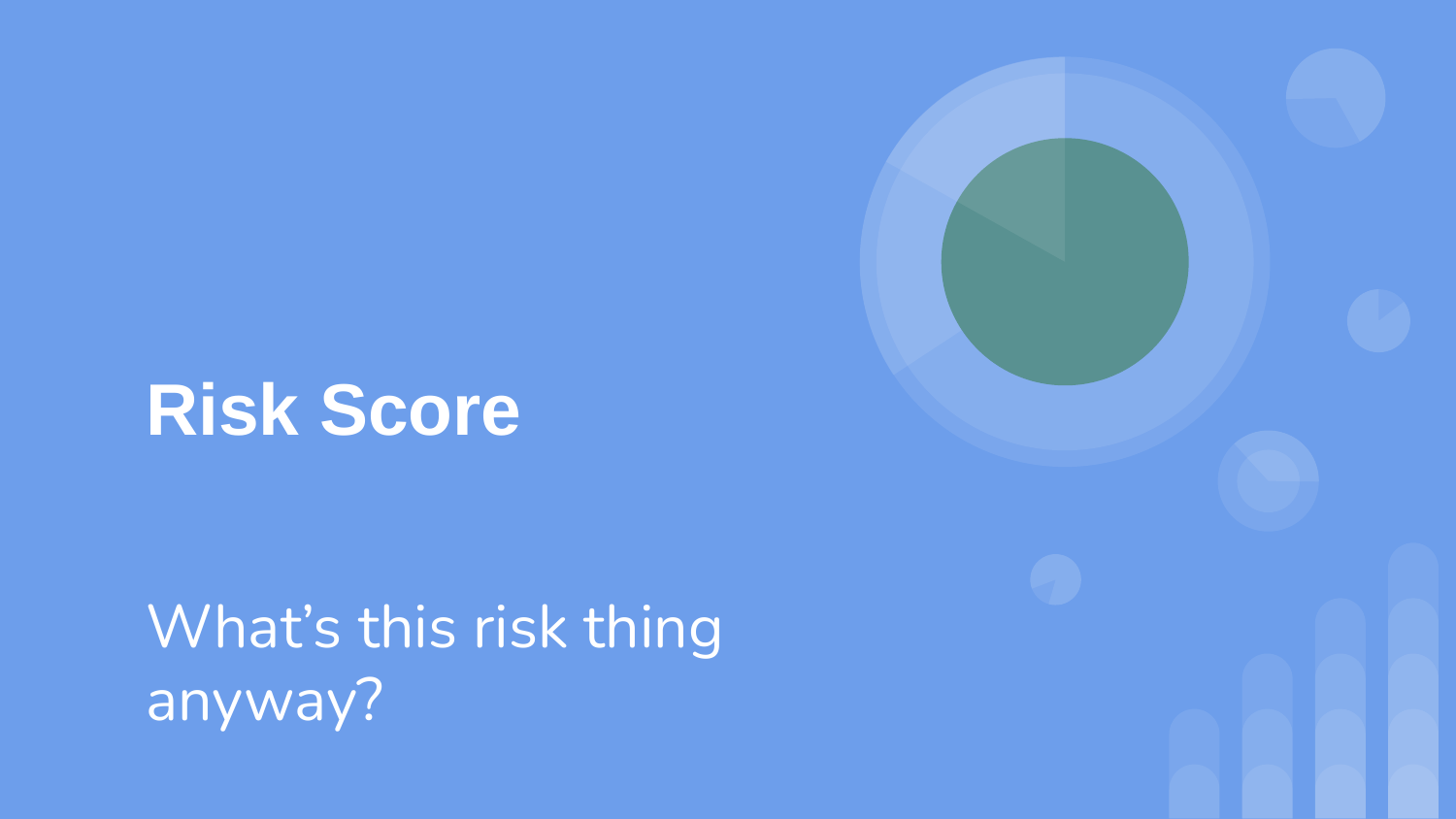

# Risk Score
What’s this risk thing anyway?